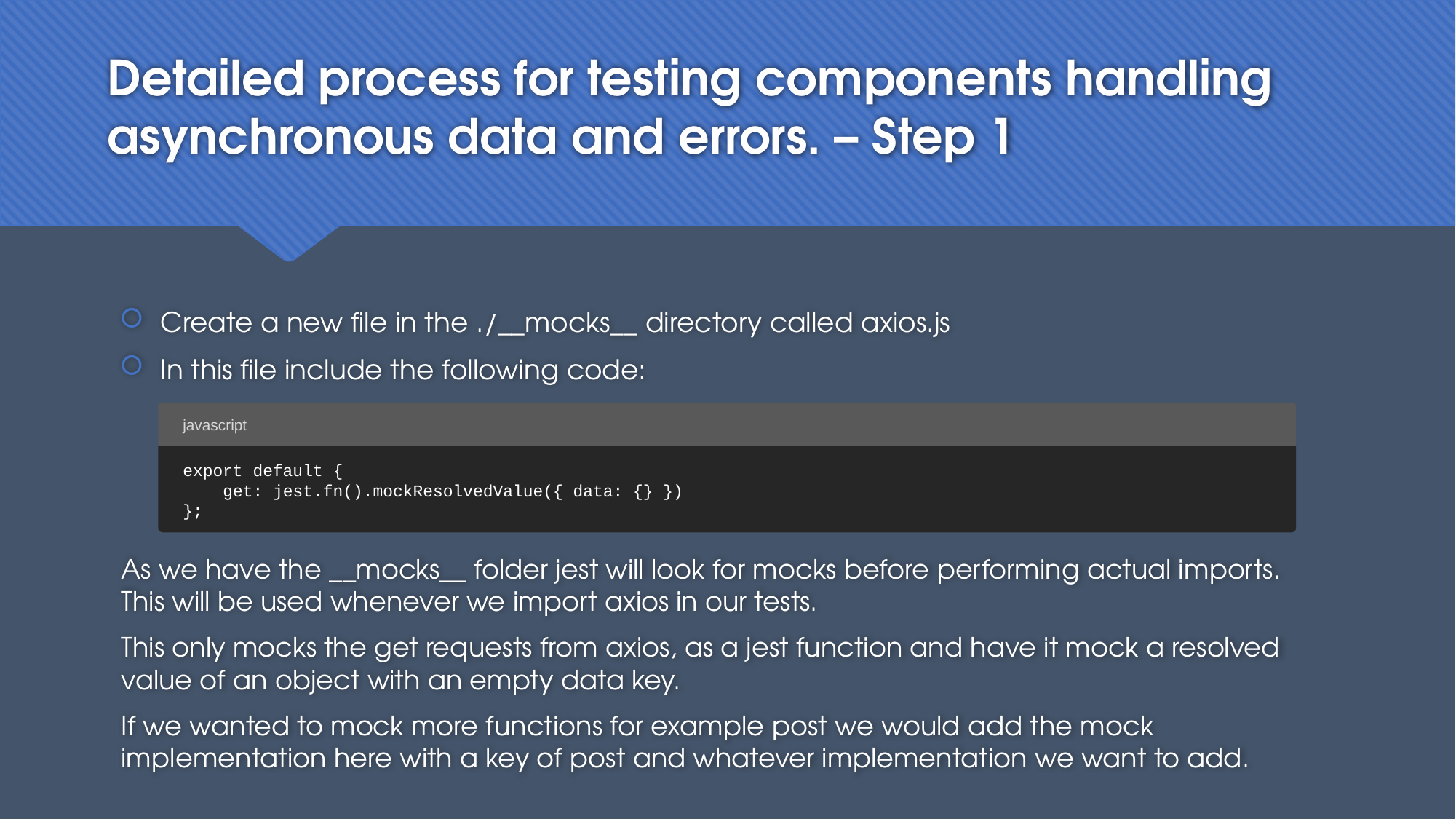

# Detailed process for testing components handling asynchronous data and errors. – Step 1
Create a new file in the ./__mocks__ directory called axios.js
In this file include the following code:

javascript

export default {
    get: jest.fn().mockResolvedValue({ data: {} })
};
As we have the __mocks__ folder jest will look for mocks before performing actual imports. This will be used whenever we import axios in our tests.
This only mocks the get requests from axios, as a jest function and have it mock a resolved value of an object with an empty data key.
If we wanted to mock more functions for example post we would add the mock implementation here with a key of post and whatever implementation we want to add.